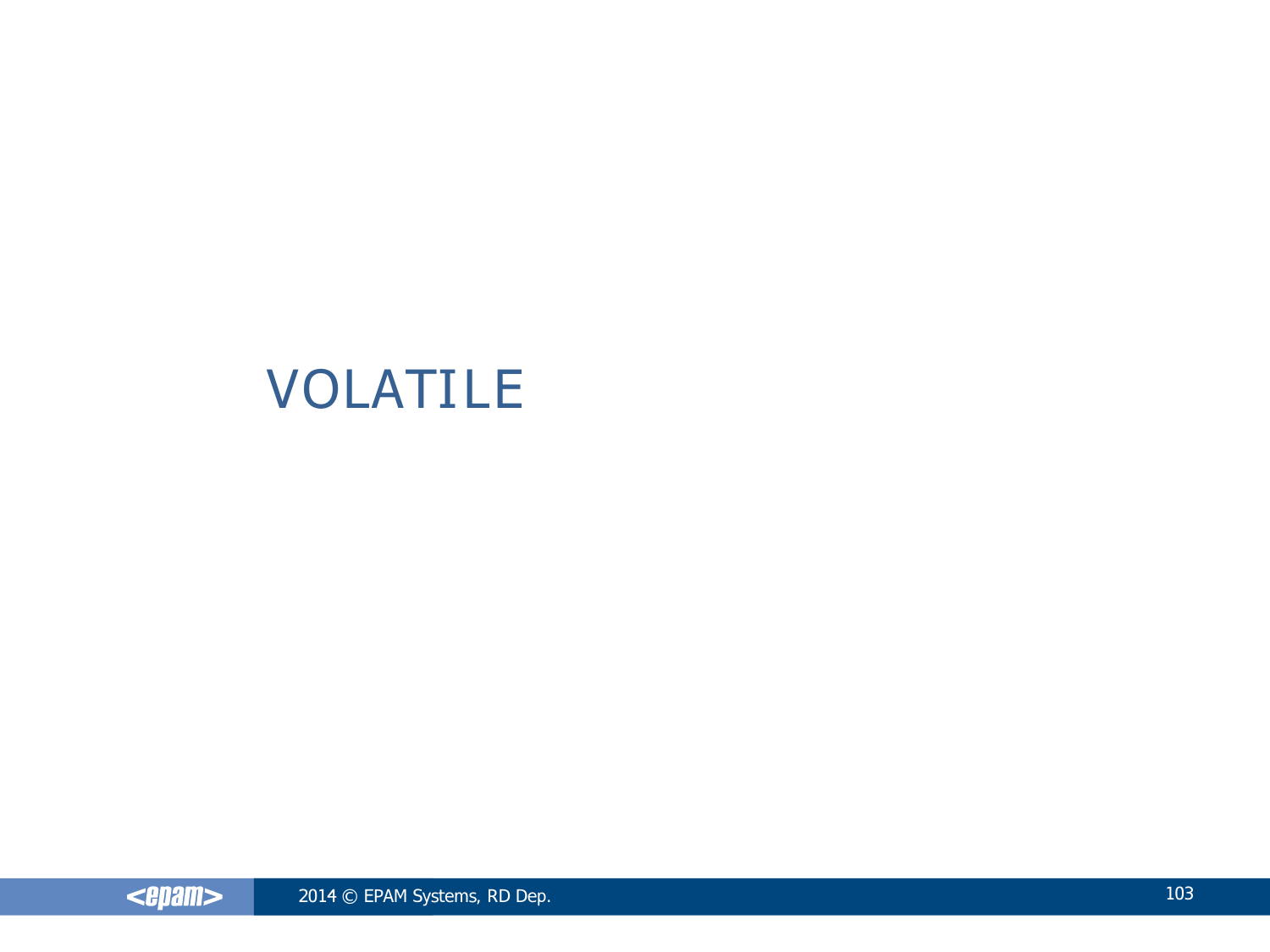

# volatile
103
2014 © EPAM Systems, RD Dep.